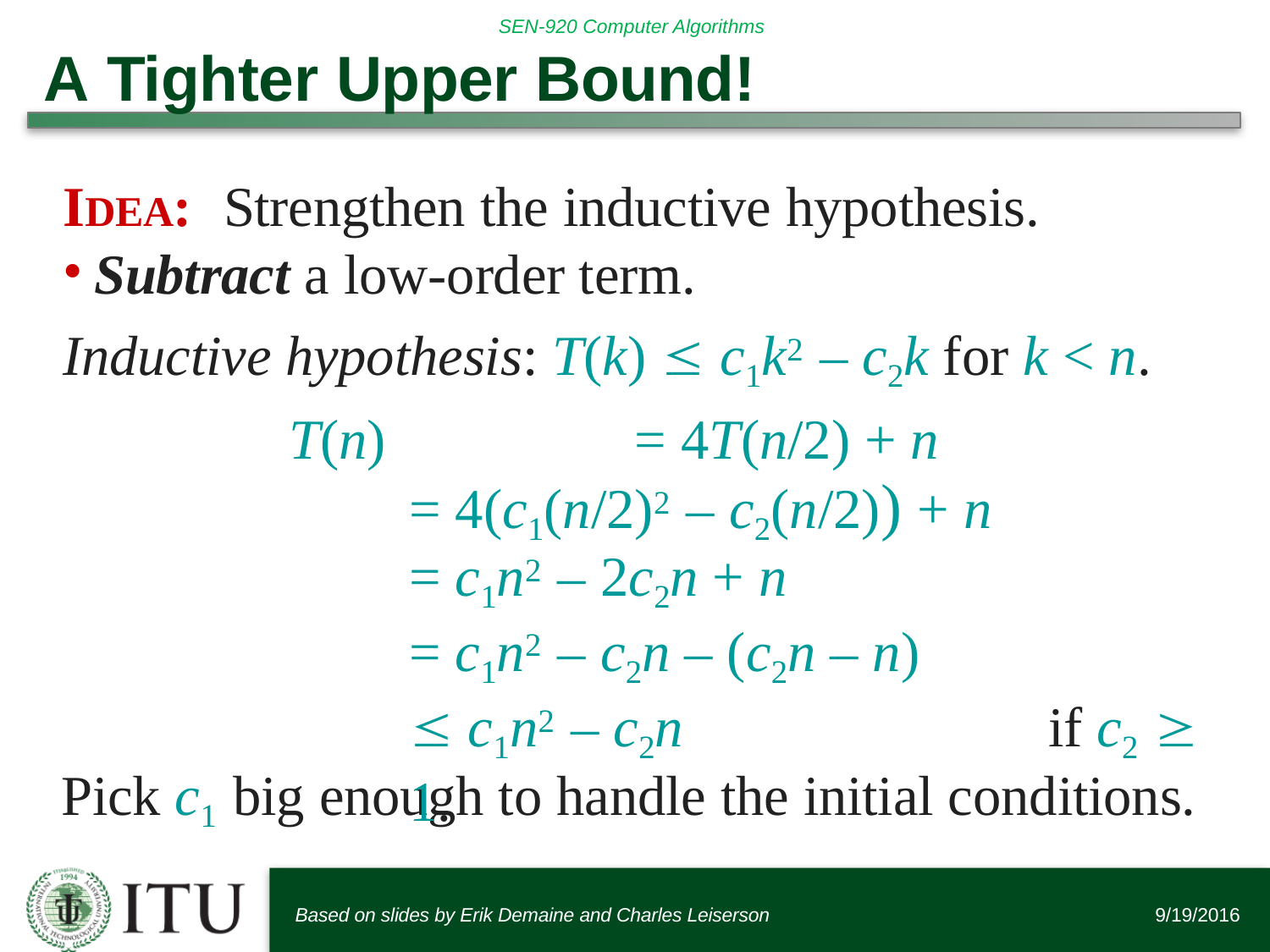

# A Tighter Upper Bound!

IDEA:	Strengthen the inductive hypothesis.
Subtract a low-order term.
Inductive hypothesis: T(k) ≤ c1k2  – c2k for k < n.
T(n)	= 4T(n/2) + n
= 4(c1(n/2)2  – c2(n/2)) + n
= c1n2  – 2c2n + n
= c1n2  – c2n – (c2n – n)
≤ c1n2  – c2n	if c2  ≥ 1.
Pick c1  big enough to handle the initial conditions.
Based on slides by Erik Demaine and Charles Leiserson
9/19/2016